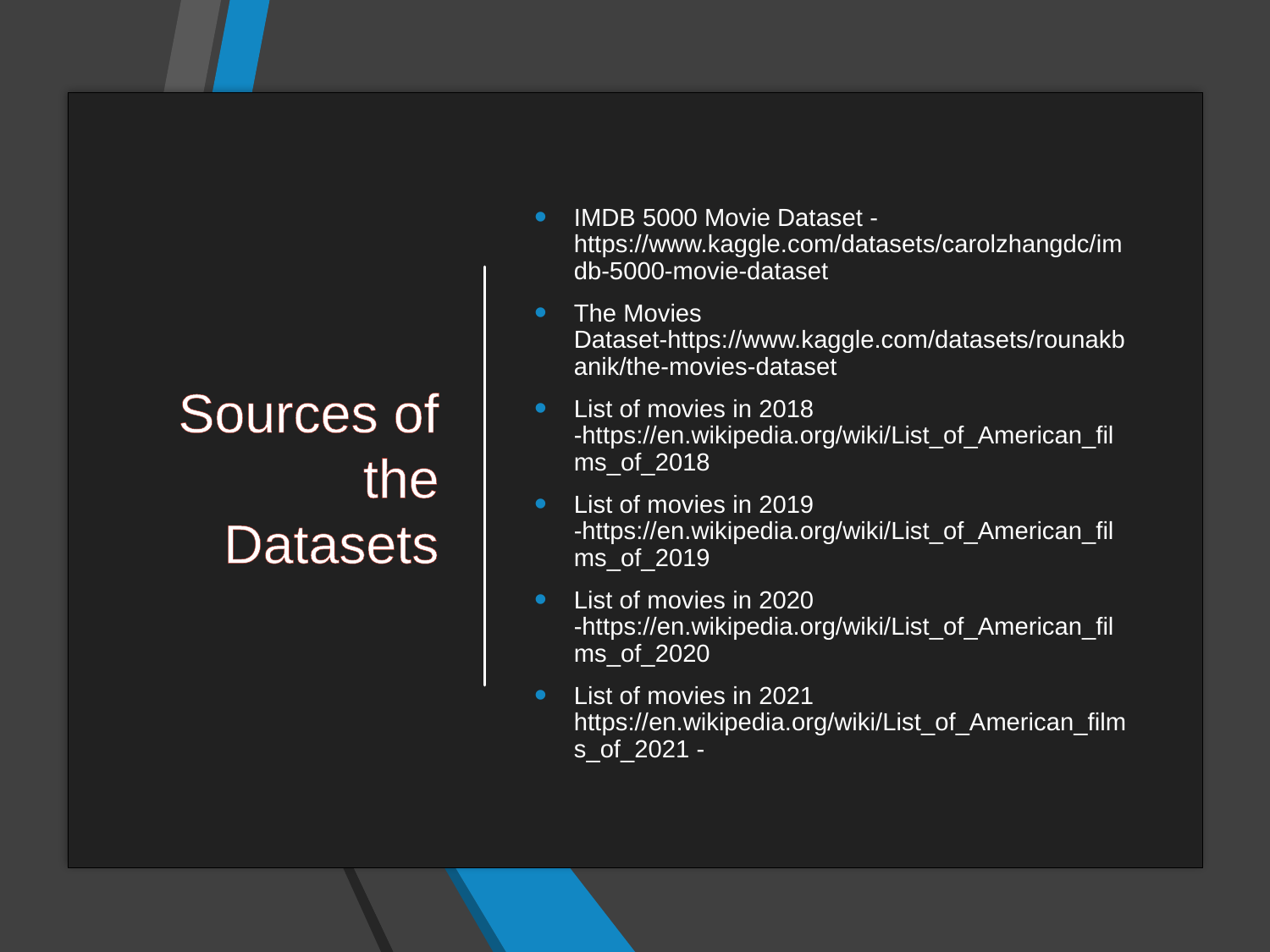

# Sources of the Datasets
IMDB 5000 Movie Dataset -           https://www.kaggle.com/datasets/carolzhangdc/imdb-5000-movie-dataset
The Movies Dataset-https://www.kaggle.com/datasets/rounakbanik/the-movies-dataset
List of movies in 2018 -https://en.wikipedia.org/wiki/List_of_American_films_of_2018
List of movies in 2019 -https://en.wikipedia.org/wiki/List_of_American_films_of_2019
List of movies in 2020 -https://en.wikipedia.org/wiki/List_of_American_films_of_2020
List of movies in 2021 https://en.wikipedia.org/wiki/List_of_American_films_of_2021 -